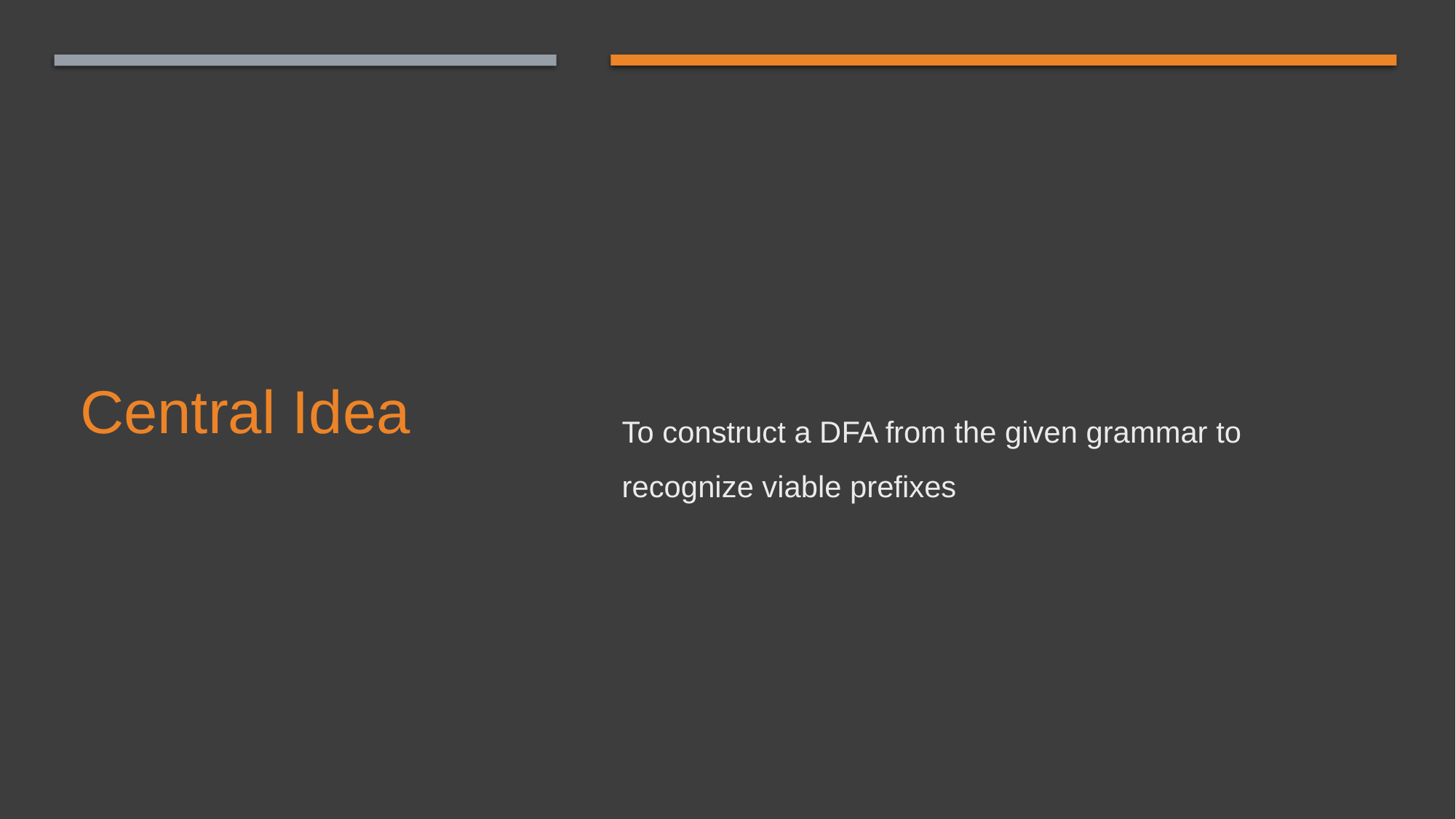

To construct a DFA from the given grammar to recognize viable prefixes
# Central Idea